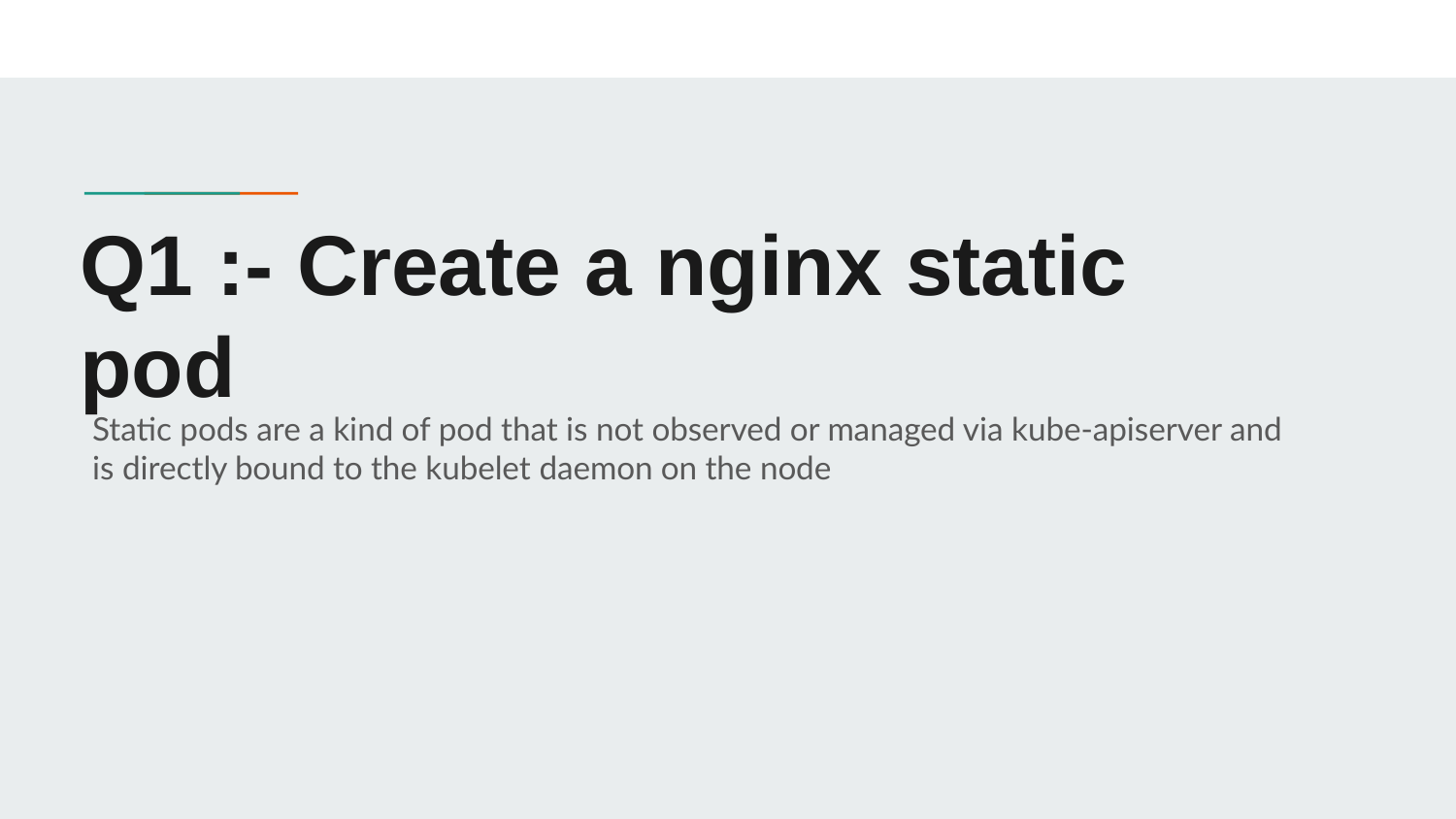

# Q1 :- Create a nginx static pod
Static pods are a kind of pod that is not observed or managed via kube-apiserver and is directly bound to the kubelet daemon on the node